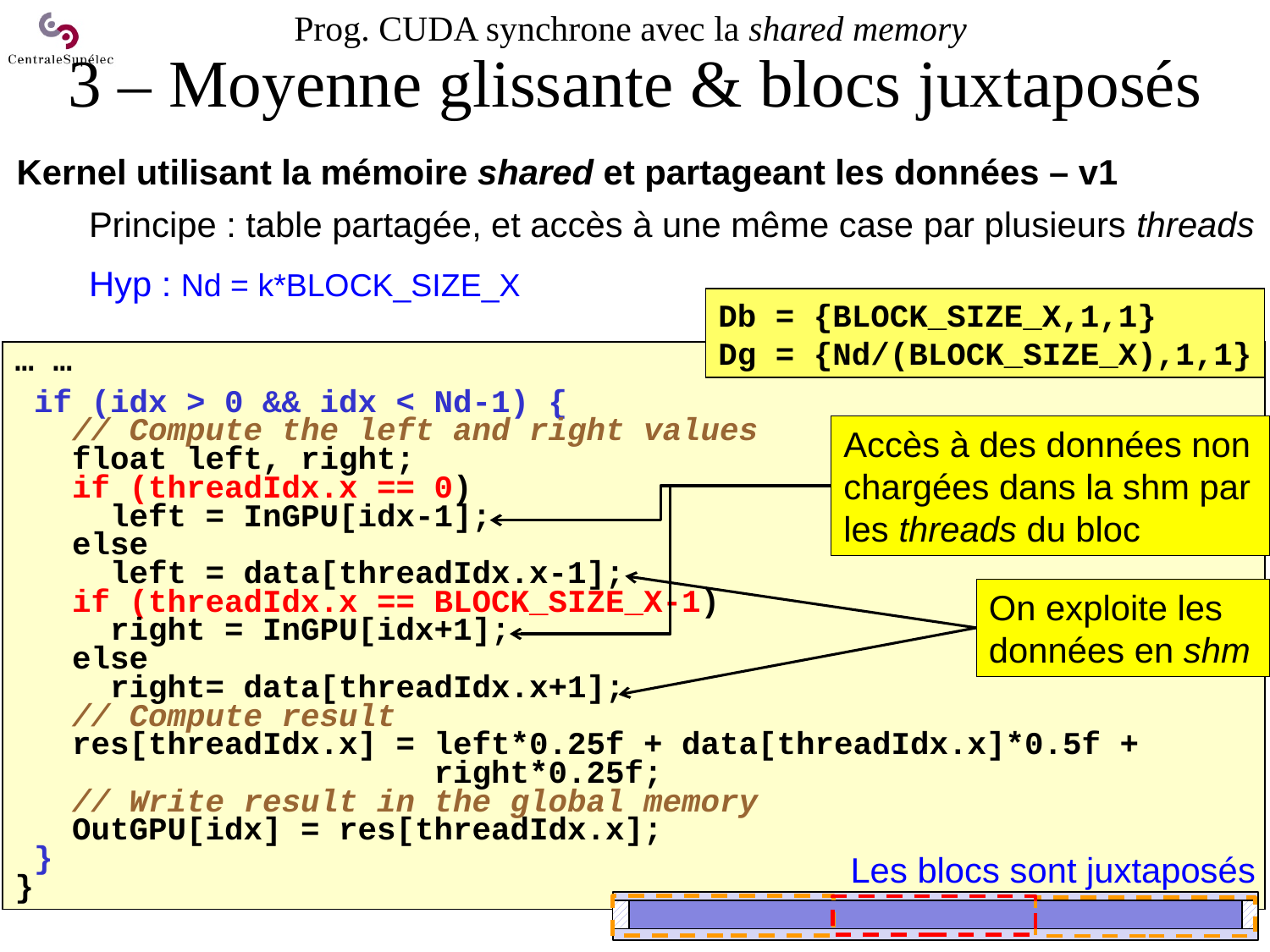

# Prog. CUDA synchrone avec la shared memory 3 – Moyenne glissante & blocs juxtaposés
Kernel utilisant la mémoire shared et partageant les données – v1
Principe : table partagée, et accès à une même case par plusieurs threads

Hyp : Nd = k*BLOCK_SIZE_X
Db = {BLOCK_SIZE_X,1,1}
Dg = {Nd/(BLOCK_SIZE_X),1,1}
… …

 if (idx > 0 && idx < Nd-1) {
   // Compute the left and right values
   float left, right;
   if (threadIdx.x == 0)
     left = InGPU[idx-1];
   else
     left = data[threadIdx.x-1];
   if (threadIdx.x == BLOCK_SIZE_X-1)
     right = InGPU[idx+1];
   else
     right= data[threadIdx.x+1];
   // Compute result
   res[threadIdx.x] = left*0.25f + data[threadIdx.x]*0.5f +
                      right*0.25f;
   // Write result in the global memory
   OutGPU[idx] = res[threadIdx.x];
 }
}
Accès à des données non chargées dans la shm par les threads du bloc
On exploite les
données en shm
Les blocs sont juxtaposés